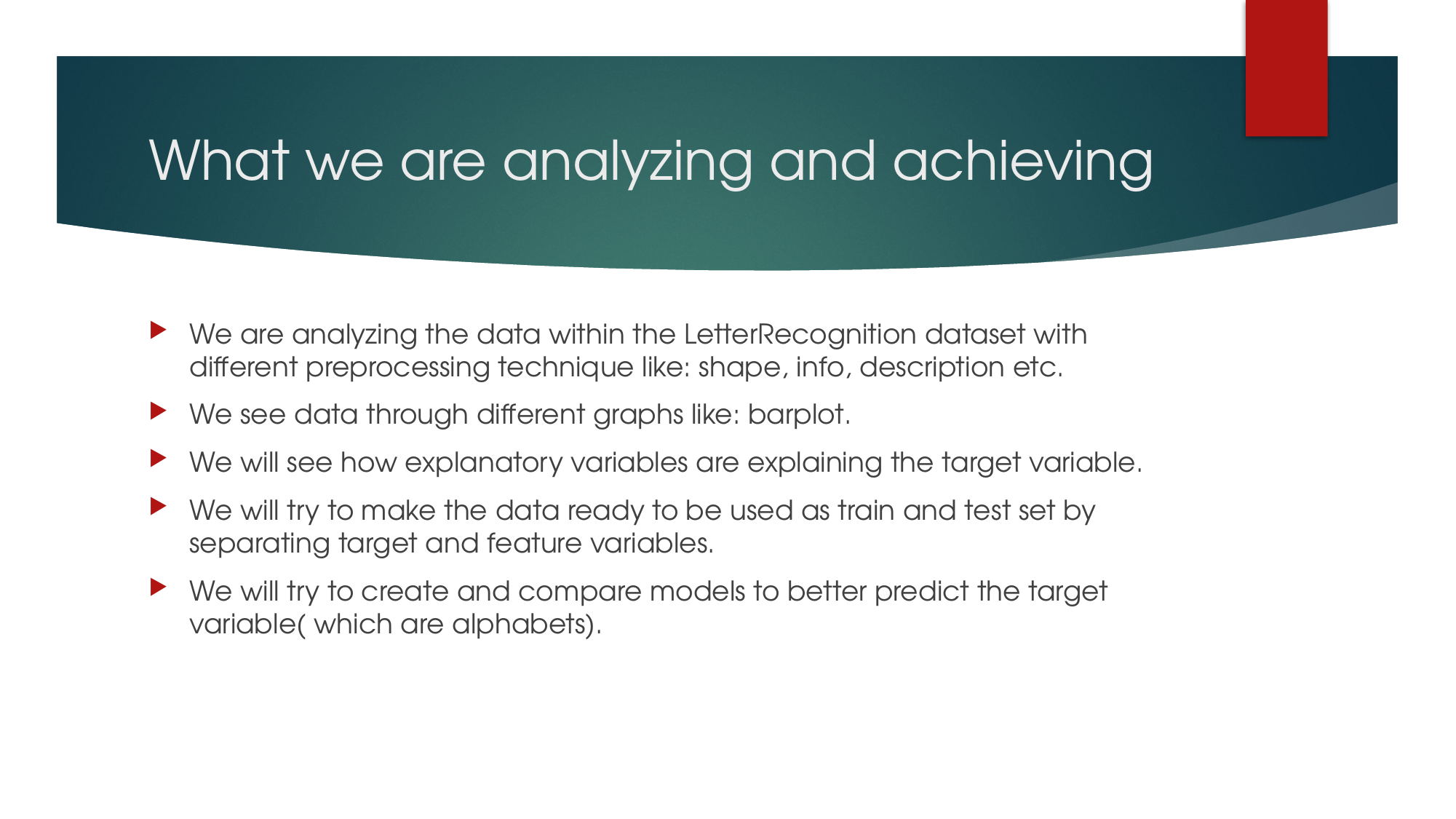

# What we are analyzing and achieving
We are analyzing the data within the LetterRecognition dataset with different preprocessing technique like: shape, info, description etc.
We see data through different graphs like: barplot.
We will see how explanatory variables are explaining the target variable.
We will try to make the data ready to be used as train and test set by separating target and feature variables.
We will try to create and compare models to better predict the target variable( which are alphabets).